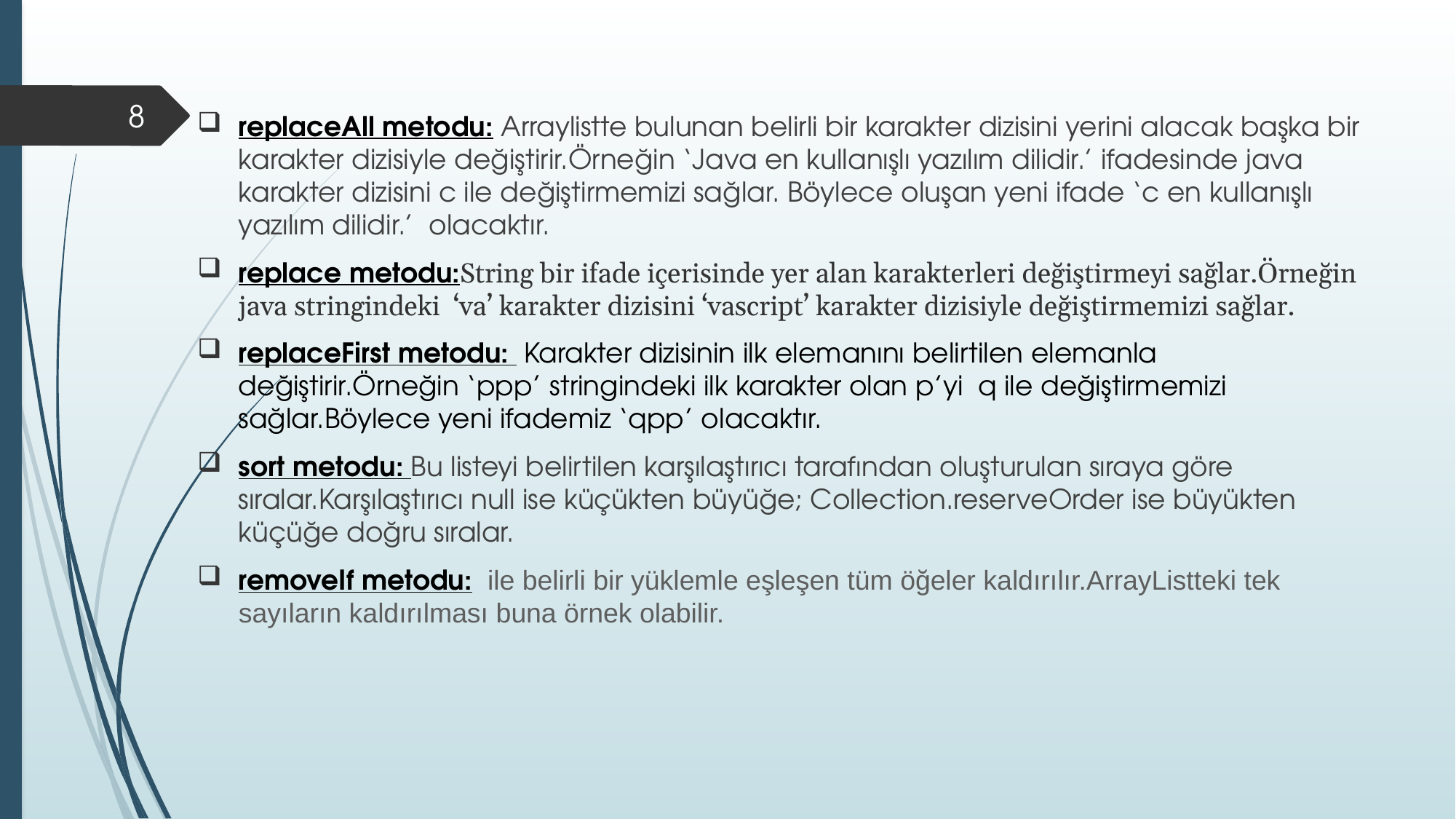

8
replaceAll metodu: Arraylistte bulunan belirli bir karakter dizisini yerini alacak başka bir  karakter dizisiyle değiştirir.Örneğin ‘Java en kullanışlı yazılım dilidir.’ ifadesinde java karakter dizisini c ile değiştirmemizi sağlar. Böylece oluşan yeni ifade ‘c en kullanışlı yazılım dilidir.’  olacaktır.
replace metodu:String bir ifade içerisinde yer alan karakterleri değiştirmeyi sağlar.Örneğin java stringindeki  ‘va’ karakter dizisini ‘vascript’ karakter dizisiyle değiştirmemizi sağlar.
replaceFirst metodu:  Karakter dizisinin ilk elemanını belirtilen elemanla değiştirir.Örneğin ‘ppp’ stringindeki ilk karakter olan p’yi  q ile değiştirmemizi sağlar.Böylece yeni ifademiz ‘qpp’ olacaktır.
sort metodu: Bu listeyi belirtilen karşılaştırıcı tarafından oluşturulan sıraya göre sıralar.Karşılaştırıcı null ise küçükten büyüğe; Collection.reserveOrder ise büyükten küçüğe doğru sıralar.
removeIf metodu:  ile belirli bir yüklemle eşleşen tüm öğeler kaldırılır.ArrayListteki tek sayıların kaldırılması buna örnek olabilir.